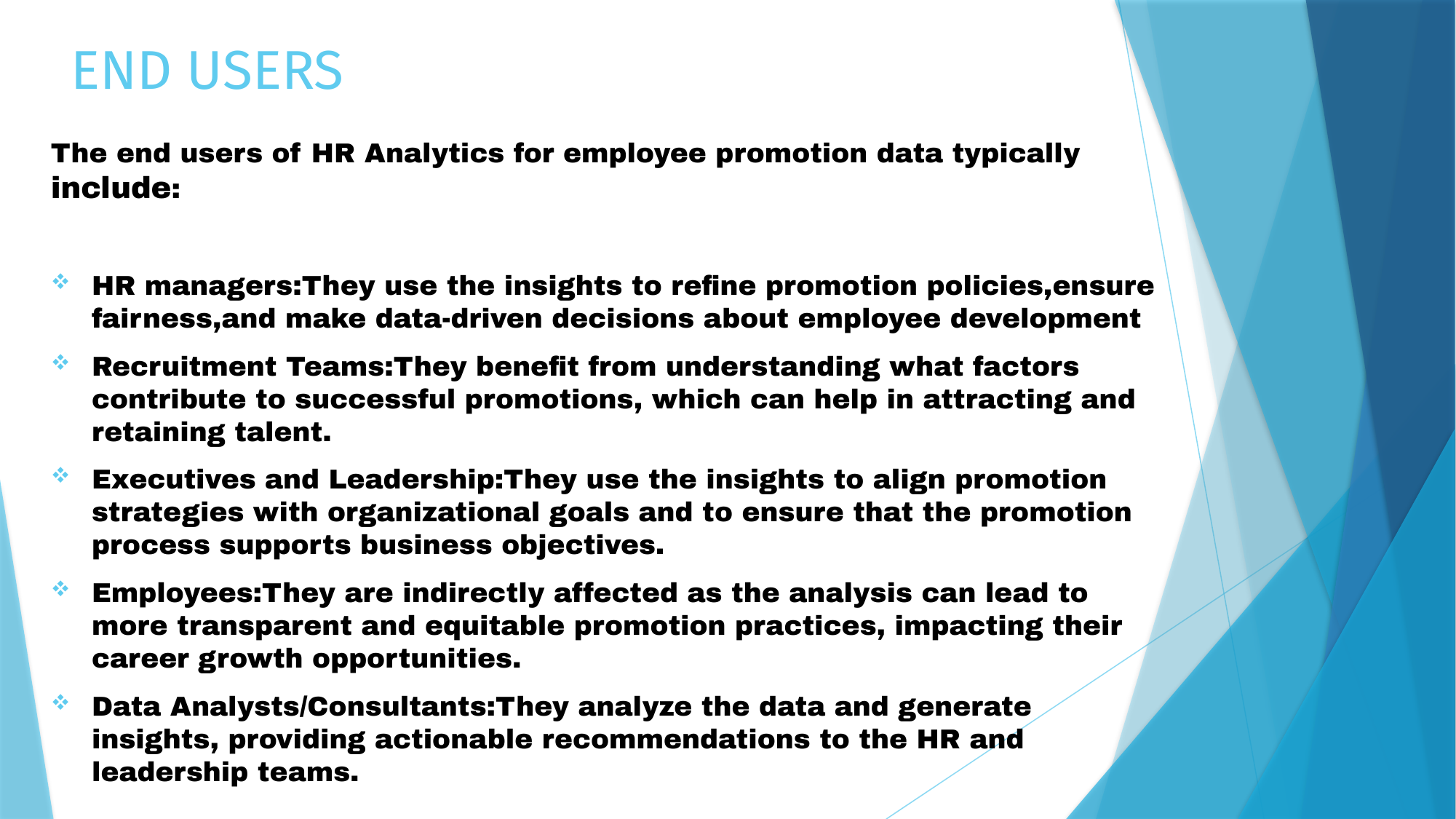

# END USERS
The end users of HR Analytics for employee promotion data typically include:

HR managers:They use the insights to refine promotion policies,ensure fairness,and make data-driven decisions about employee development
Recruitment Teams:They benefit from understanding what factors contribute to successful promotions, which can help in attracting and retaining talent.
Executives and Leadership:They use the insights to align promotion strategies with organizational goals and to ensure that the promotion process supports business objectives.
Employees:They are indirectly affected as the analysis can lead to more transparent and equitable promotion practices, impacting their career growth opportunities.
Data Analysts/Consultants:They analyze the data and generate insights, providing actionable recommendations to the HR and leadership teams.